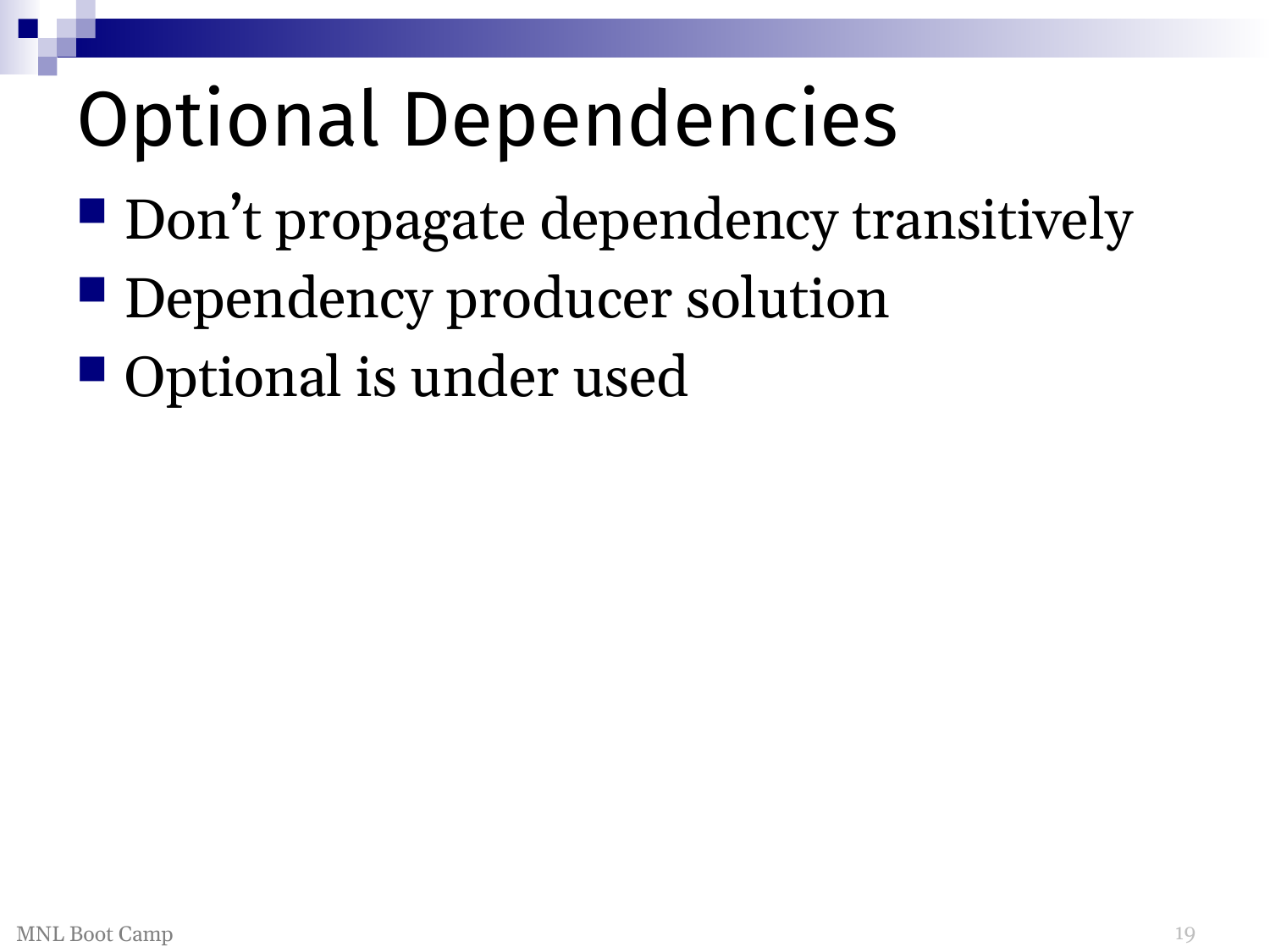

# Optional Dependencies
Don’t propagate dependency transitively
Dependency producer solution
Optional is under used
MNL Boot Camp
19